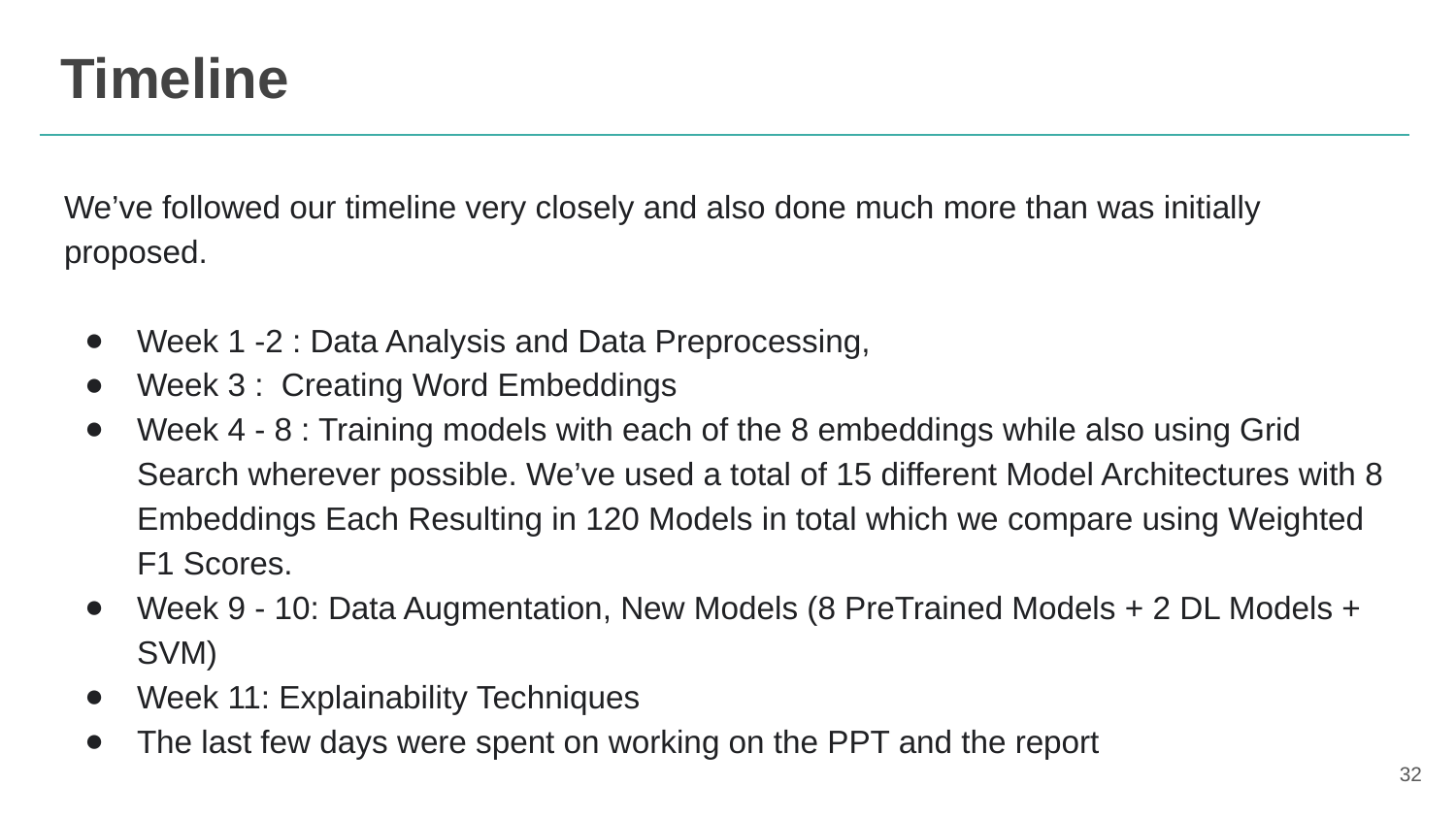

# Timeline
We’ve followed our timeline very closely and also done much more than was initially proposed.

Week 1 -2 : Data Analysis and Data Preprocessing,
Week 3 :  Creating Word Embeddings
Week 4 - 8 : Training models with each of the 8 embeddings while also using Grid Search wherever possible. We’ve used a total of 15 different Model Architectures with 8 Embeddings Each Resulting in 120 Models in total which we compare using Weighted F1 Scores.
Week 9 - 10: Data Augmentation, New Models (8 PreTrained Models + 2 DL Models + SVM)
Week 11: Explainability Techniques
The last few days were spent on working on the PPT and the report
32